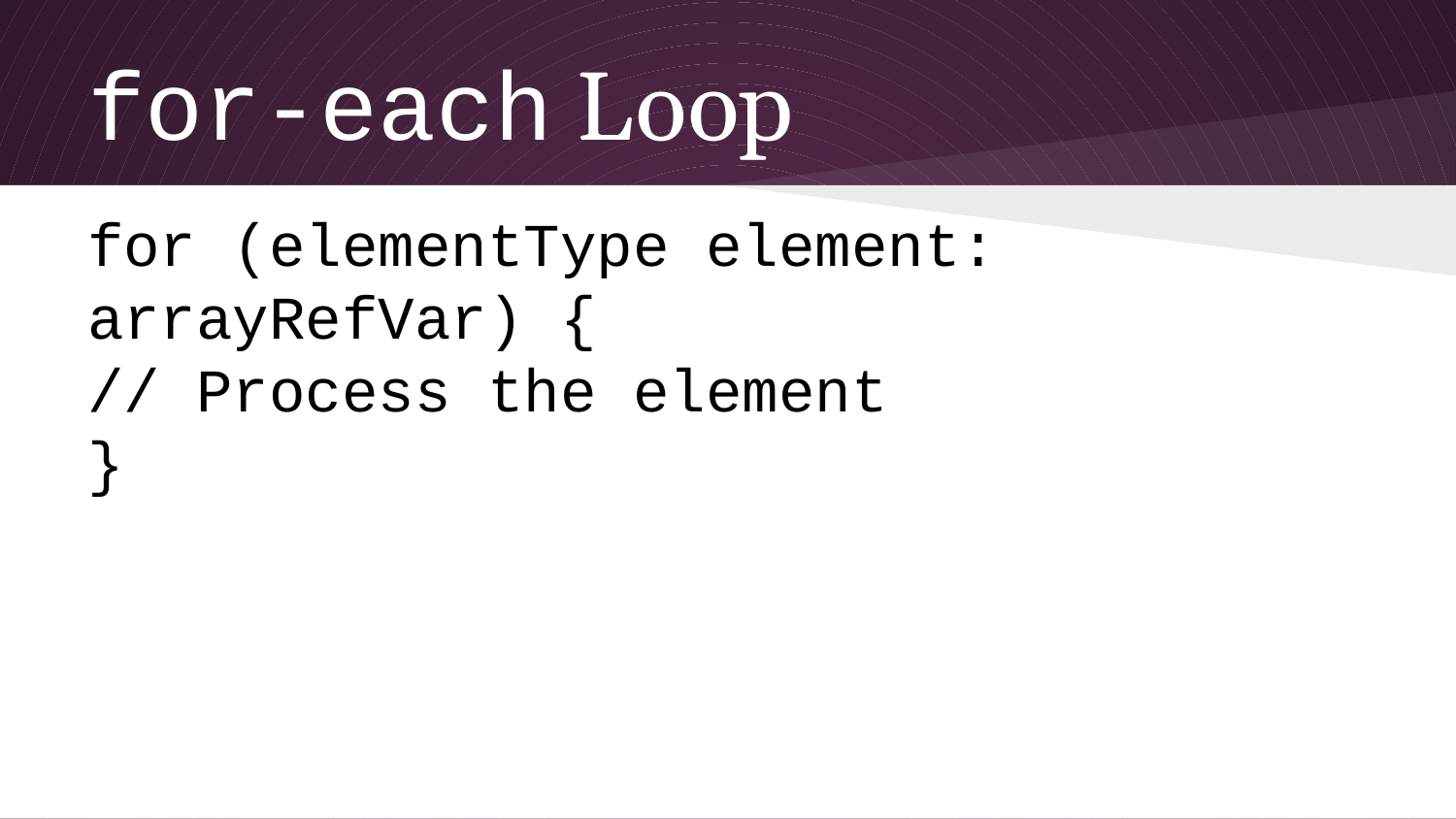

# for-each Loop
for (elementType element: arrayRefVar) {
// Process the element
}